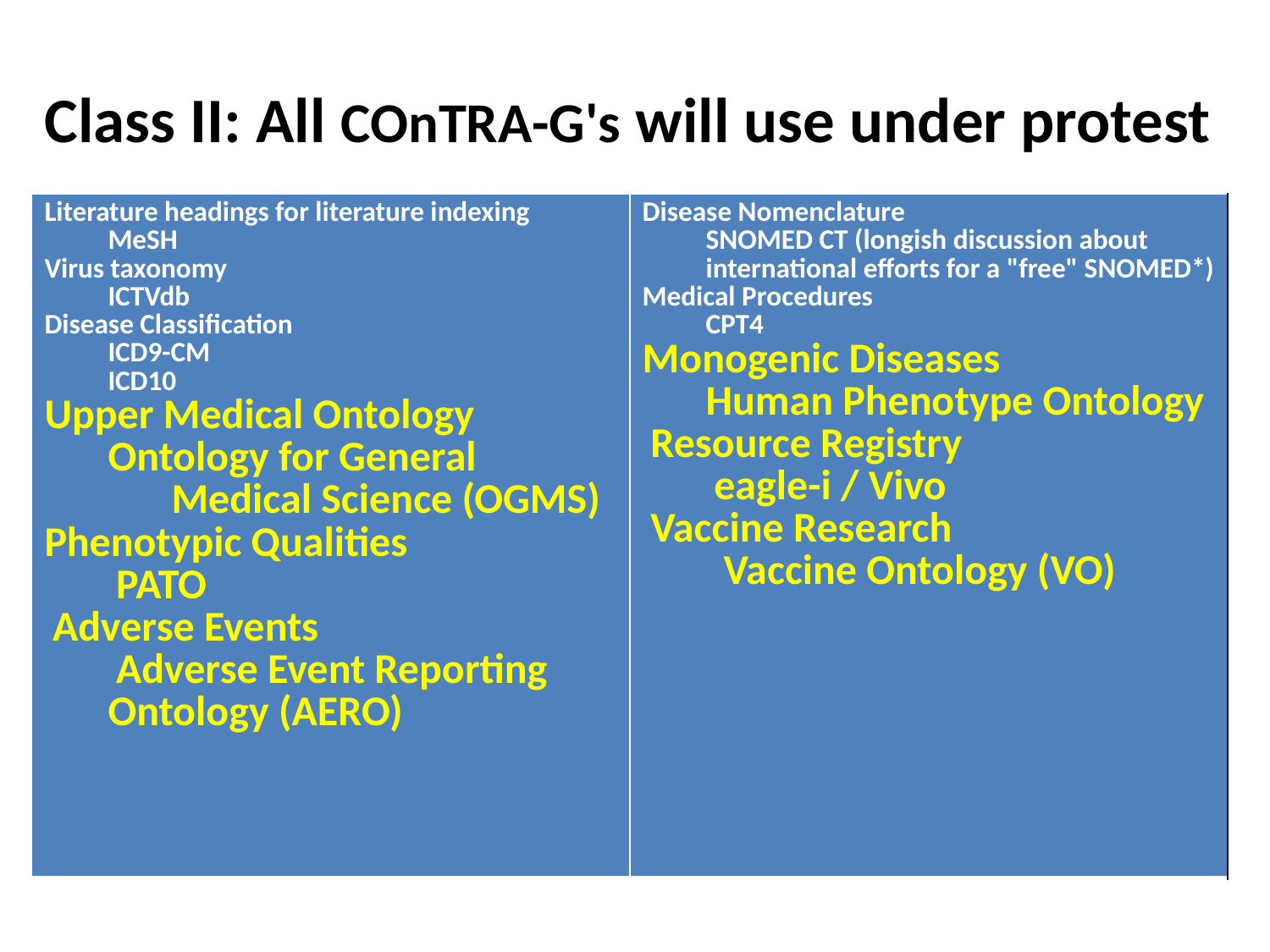

# Class II: All COnTRA-G's will use under protest
| Literature headings for literature indexing MeSH Virus taxonomy ICTVdb Disease Classification ICD9-CM ICD10 Upper Medical Ontology Ontology for General Medical Science (OGMS) Phenotypic Qualities PATO Adverse Events Adverse Event Reporting Ontology (AERO) | Disease Nomenclature SNOMED CT (longish discussion about international efforts for a "free" SNOMED\*) Medical Procedures CPT4 Monogenic Diseases Human Phenotype Ontology Resource Registry eagle-i / Vivo Vaccine Research Vaccine Ontology (VO) |
| --- | --- |